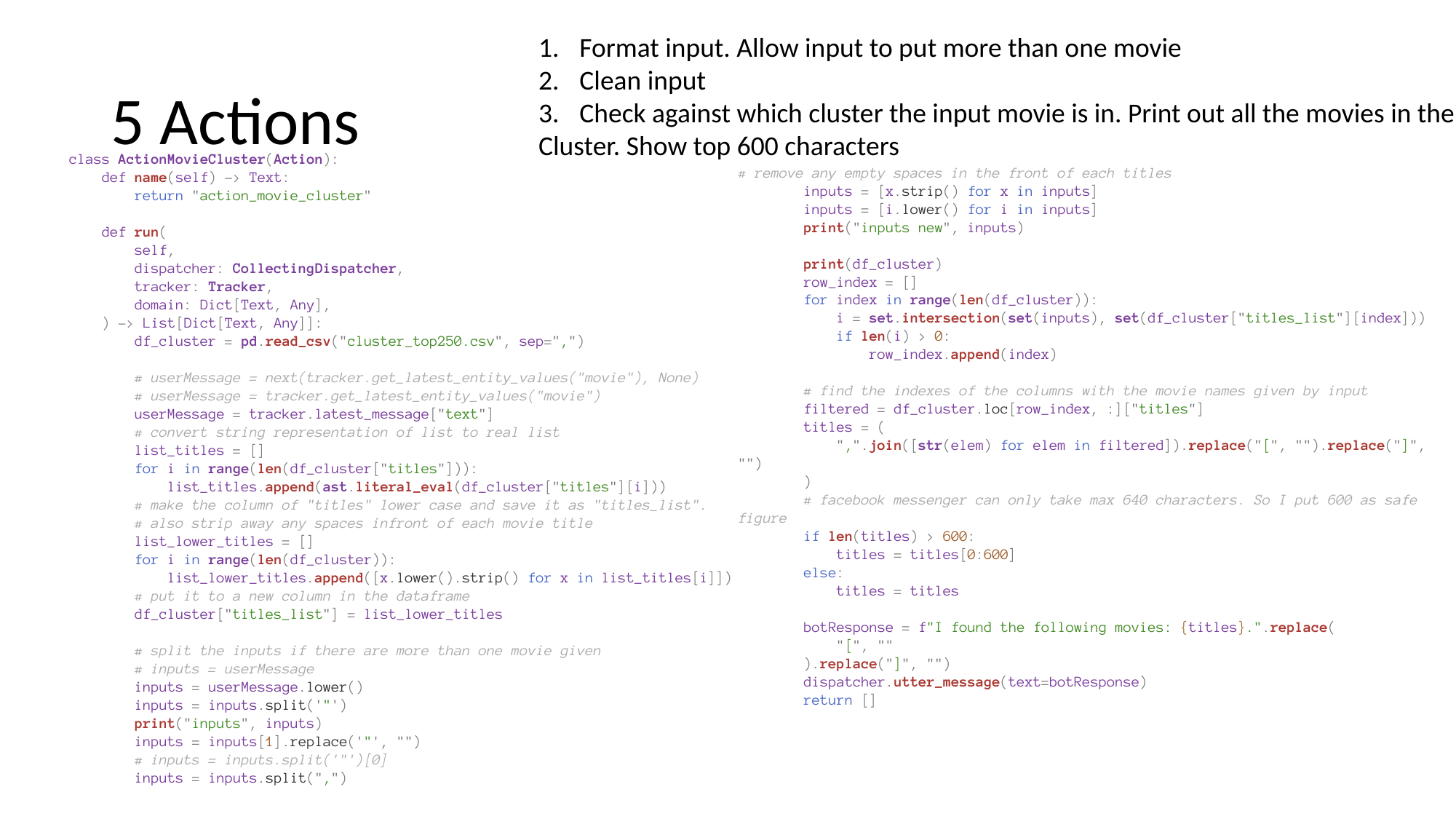

Format input. Allow input to put more than one movie
Clean input
Check against which cluster the input movie is in. Print out all the movies in the
Cluster. Show top 600 characters
# 5 Actions
class ActionMovieCluster(Action):
    def name(self) -> Text:
        return "action_movie_cluster"
    def run(
        self,
        dispatcher: CollectingDispatcher,
        tracker: Tracker,
        domain: Dict[Text, Any],
    ) -> List[Dict[Text, Any]]:
        df_cluster = pd.read_csv("cluster_top250.csv", sep=",")
        # userMessage = next(tracker.get_latest_entity_values("movie"), None)
        # userMessage = tracker.get_latest_entity_values("movie")
        userMessage = tracker.latest_message["text"]
        # convert string representation of list to real list
        list_titles = []
        for i in range(len(df_cluster["titles"])):
            list_titles.append(ast.literal_eval(df_cluster["titles"][i]))
        # make the column of "titles" lower case and save it as "titles_list".
        # also strip away any spaces infront of each movie title
        list_lower_titles = []
        for i in range(len(df_cluster)):
            list_lower_titles.append([x.lower().strip() for x in list_titles[i]])
        # put it to a new column in the dataframe
        df_cluster["titles_list"] = list_lower_titles
        # split the inputs if there are more than one movie given
        # inputs = userMessage
        inputs = userMessage.lower()
        inputs = inputs.split('"')
        print("inputs", inputs)
        inputs = inputs[1].replace('"', "")
        # inputs = inputs.split('"')[0]
        inputs = inputs.split(",")

# remove any empty spaces in the front of each titles
        inputs = [x.strip() for x in inputs]
        inputs = [i.lower() for i in inputs]
        print("inputs new", inputs)
        print(df_cluster)
        row_index = []
        for index in range(len(df_cluster)):
            i = set.intersection(set(inputs), set(df_cluster["titles_list"][index]))
            if len(i) > 0:
                row_index.append(index)
        # find the indexes of the columns with the movie names given by input
        filtered = df_cluster.loc[row_index, :]["titles"]
        titles = (
            ",".join([str(elem) for elem in filtered]).replace("[", "").replace("]", "")
        )
        # facebook messenger can only take max 640 characters. So I put 600 as safe figure
        if len(titles) > 600:
            titles = titles[0:600]
        else:
            titles = titles
        botResponse = f"I found the following movies: {titles}.".replace(
            "[", ""
        ).replace("]", "")
        dispatcher.utter_message(text=botResponse)
        return []